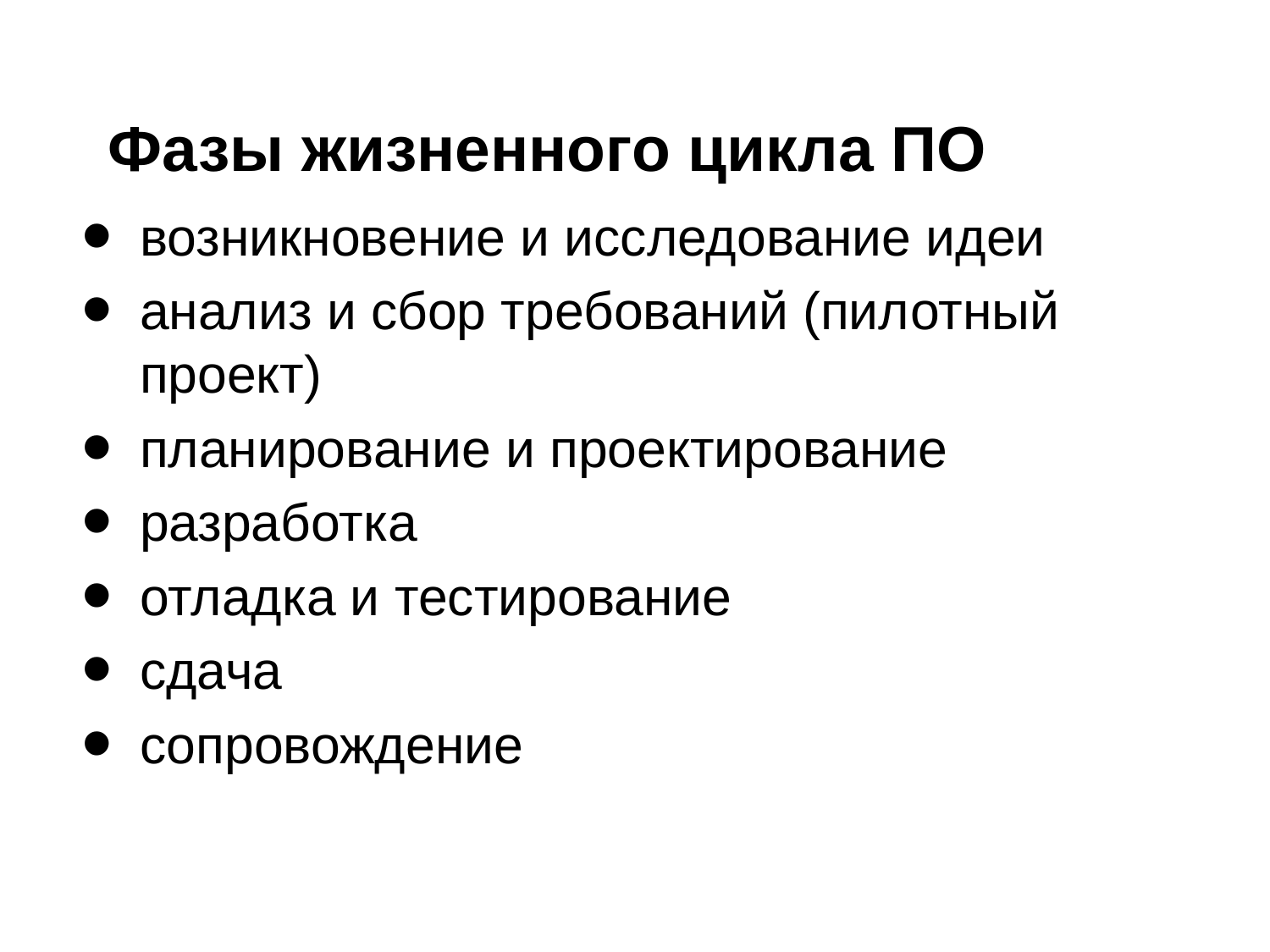

# Фазы жизненного цикла ПО
возникновение и исследование идеи
анализ и сбор требований (пилотный проект)
планирование и проектирование
разработка
отладка и тестирование
сдача
сопровождение